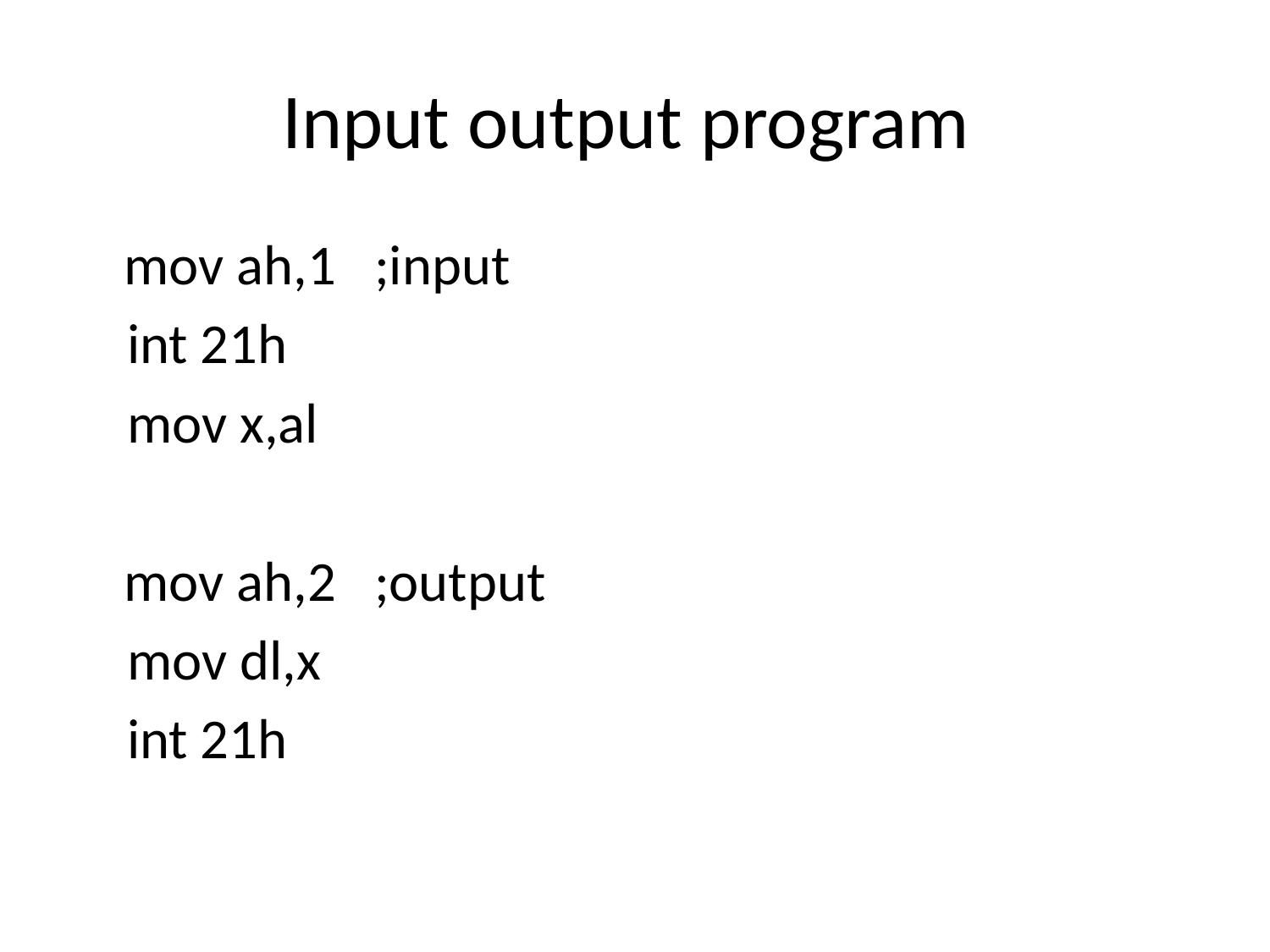

# Input output program
	mov ah,1   ;input
    int 21h
    mov x,al

	mov ah,2   ;output
    mov dl,x
    int 21h